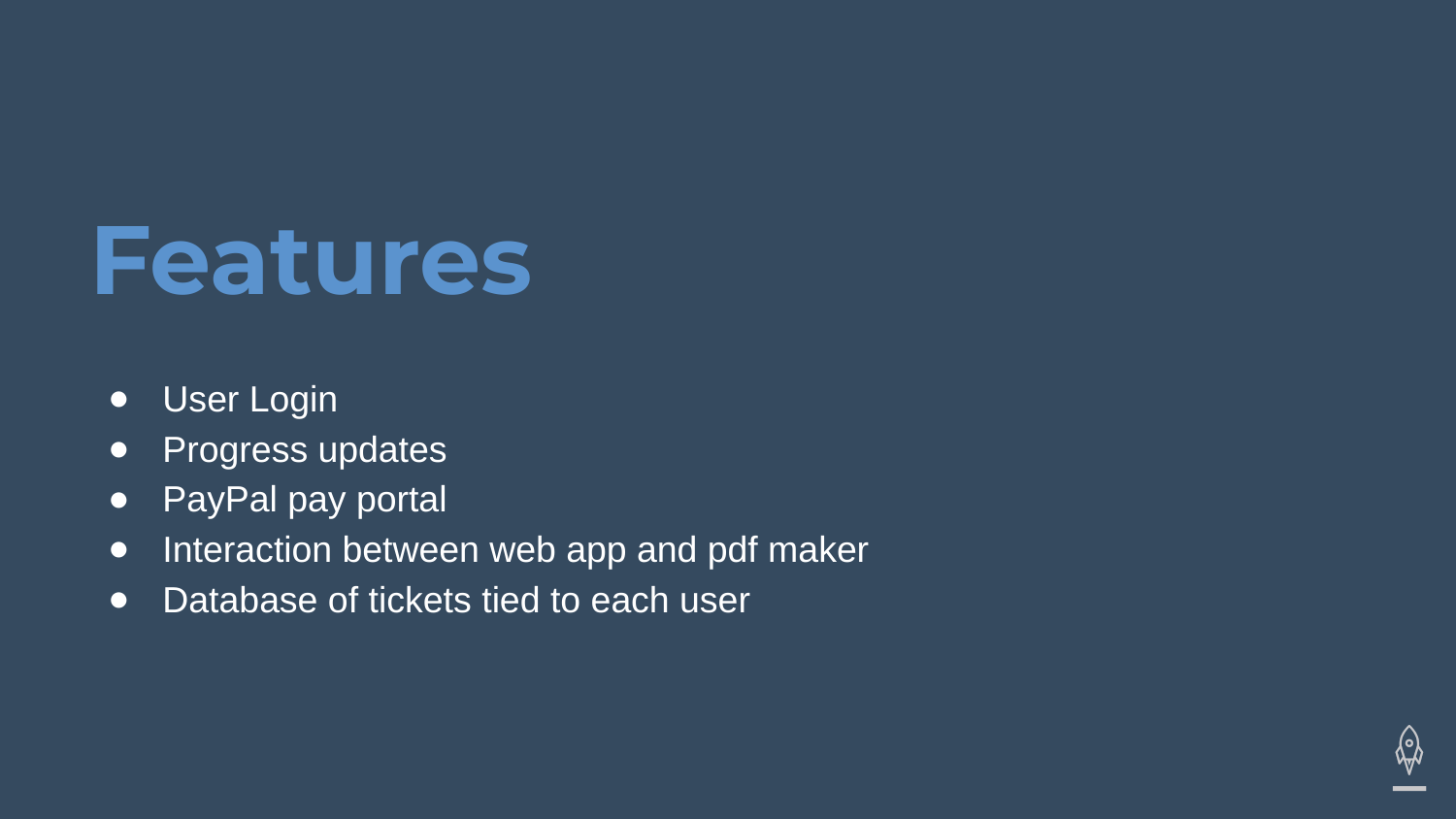

# Features
User Login
Progress updates
PayPal pay portal
Interaction between web app and pdf maker
Database of tickets tied to each user